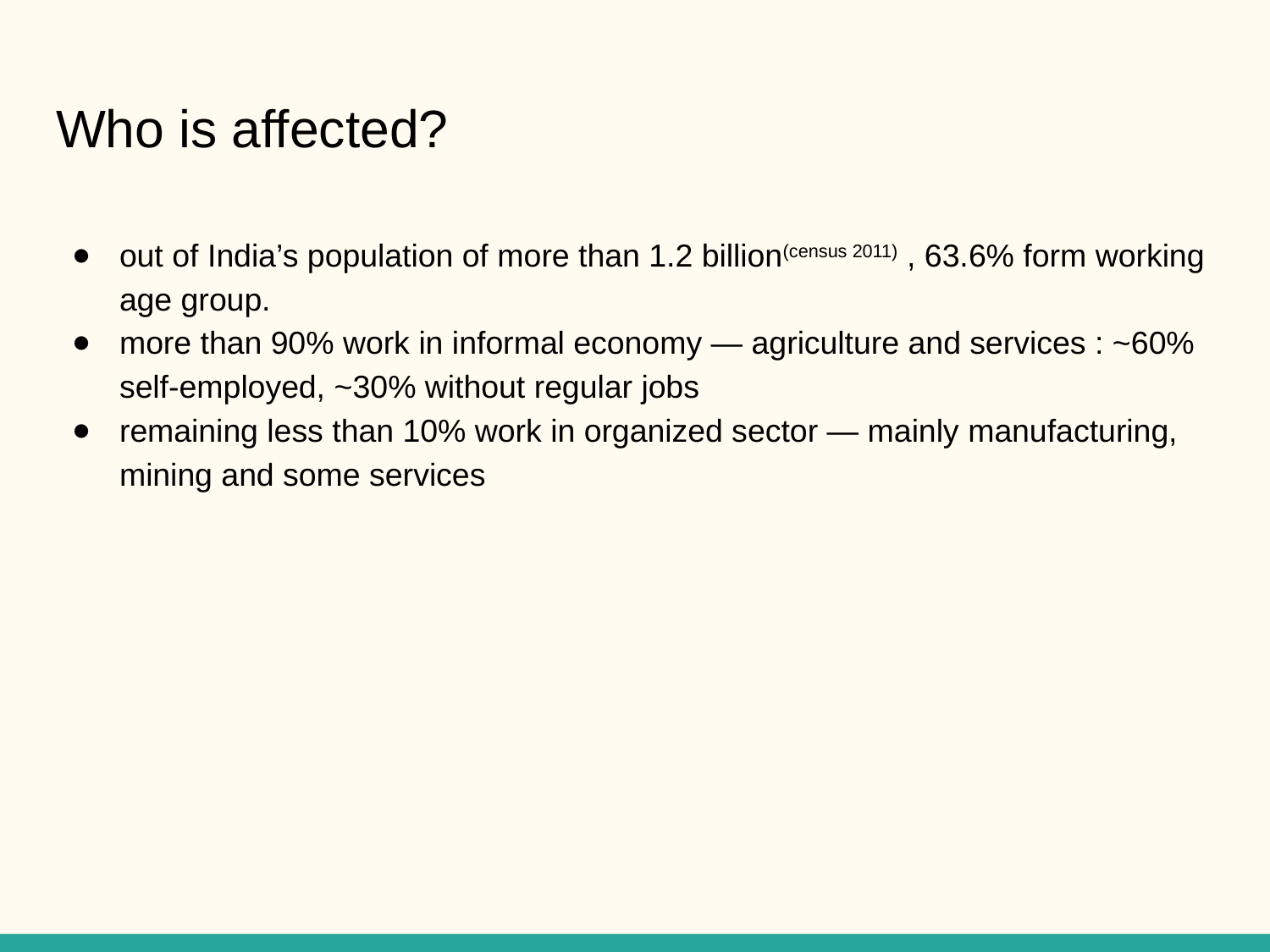

# Who is affected?
out of India’s population of more than 1.2 billion(census 2011) , 63.6% form working age group.
more than 90% work in informal economy — agriculture and services : ~60% self-employed, ~30% without regular jobs
remaining less than 10% work in organized sector — mainly manufacturing, mining and some services